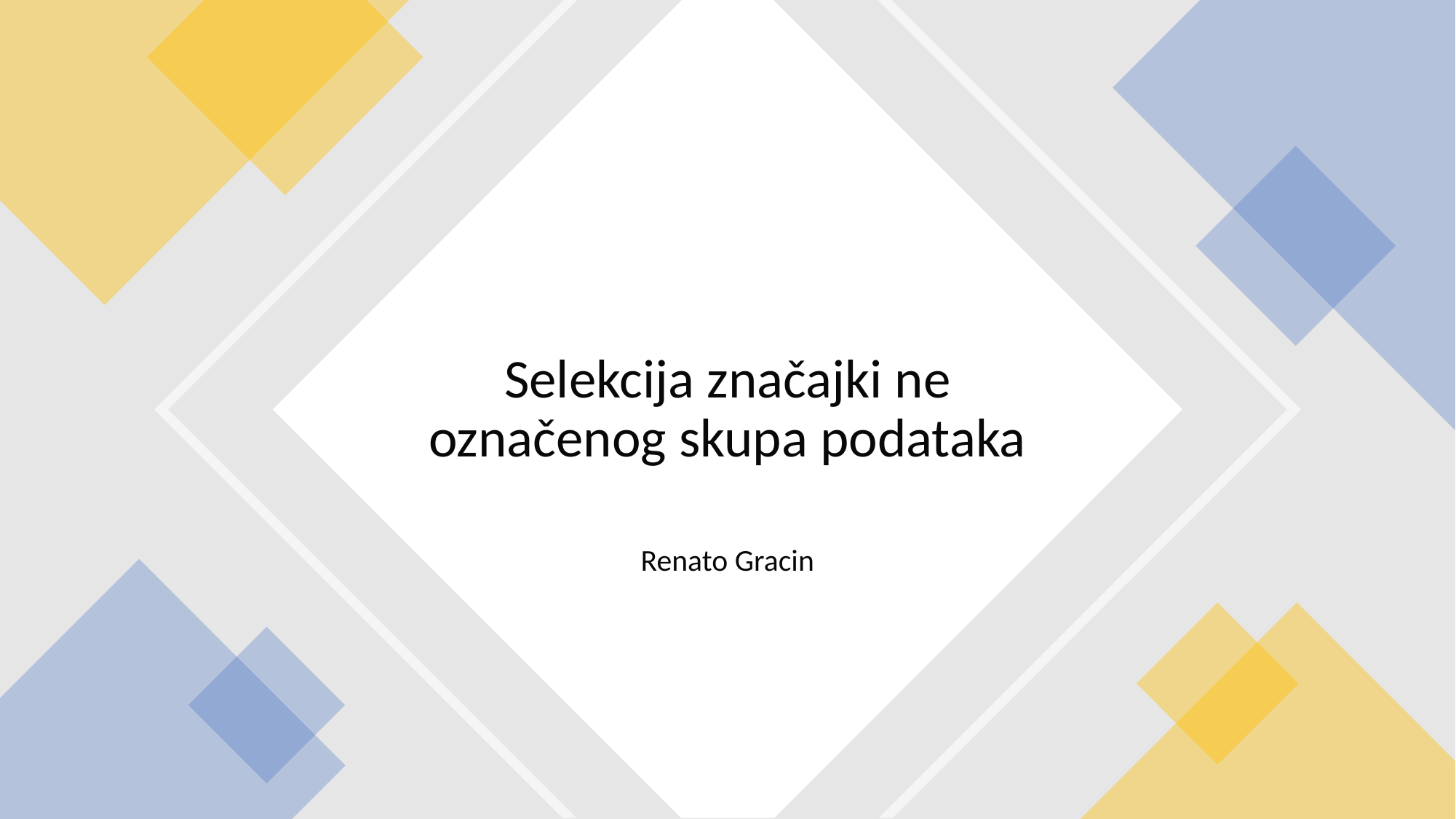

# Selekcija značajki ne označenog skupa podataka
Renato Gracin